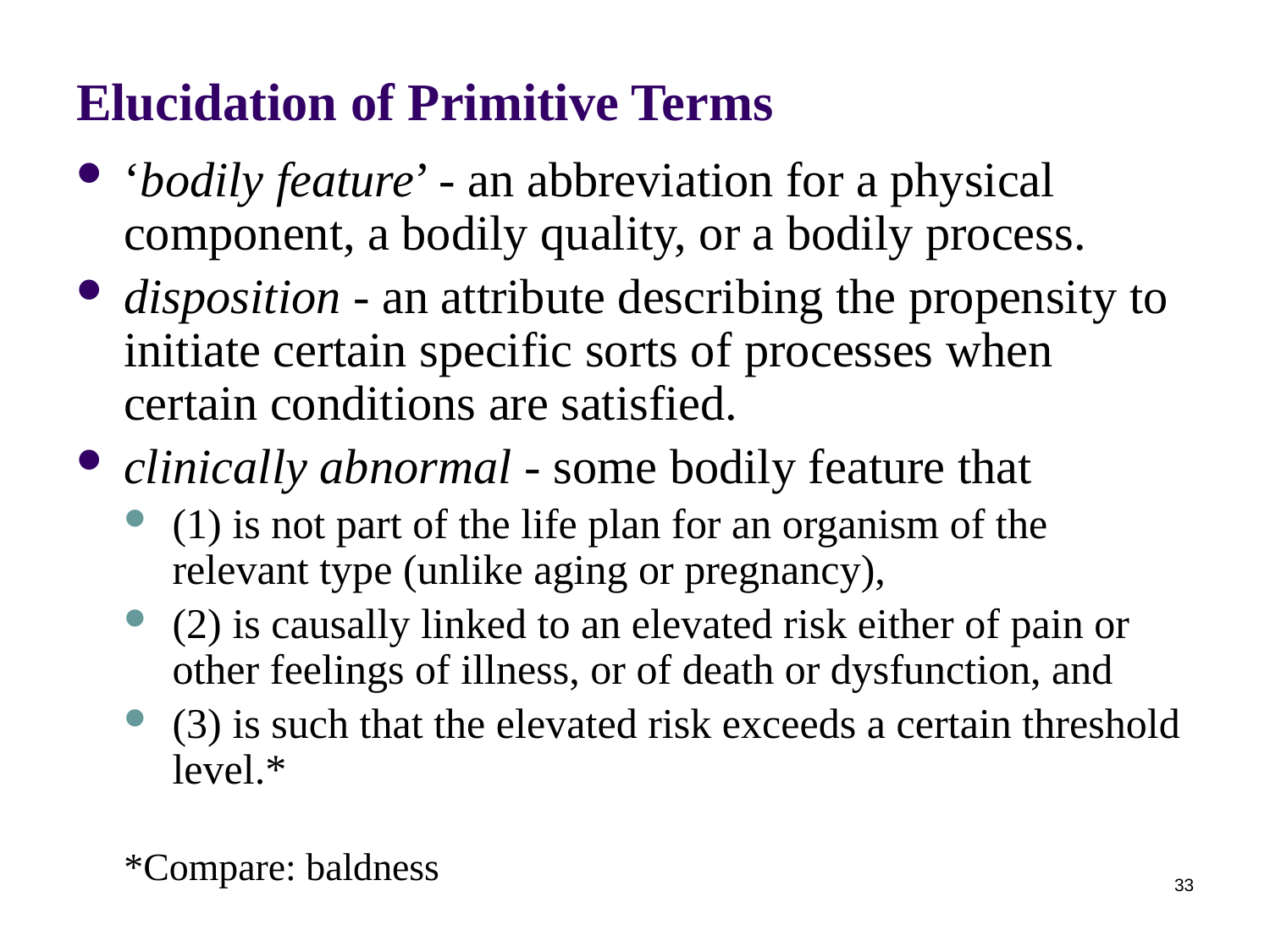

# Elucidation of Primitive Terms
‘bodily feature’ - an abbreviation for a physical component, a bodily quality, or a bodily process.
disposition - an attribute describing the propensity to initiate certain specific sorts of processes when certain conditions are satisfied.
clinically abnormal - some bodily feature that
(1) is not part of the life plan for an organism of the relevant type (unlike aging or pregnancy),
(2) is causally linked to an elevated risk either of pain or other feelings of illness, or of death or dysfunction, and
(3) is such that the elevated risk exceeds a certain threshold level.*
*Compare: baldness
33